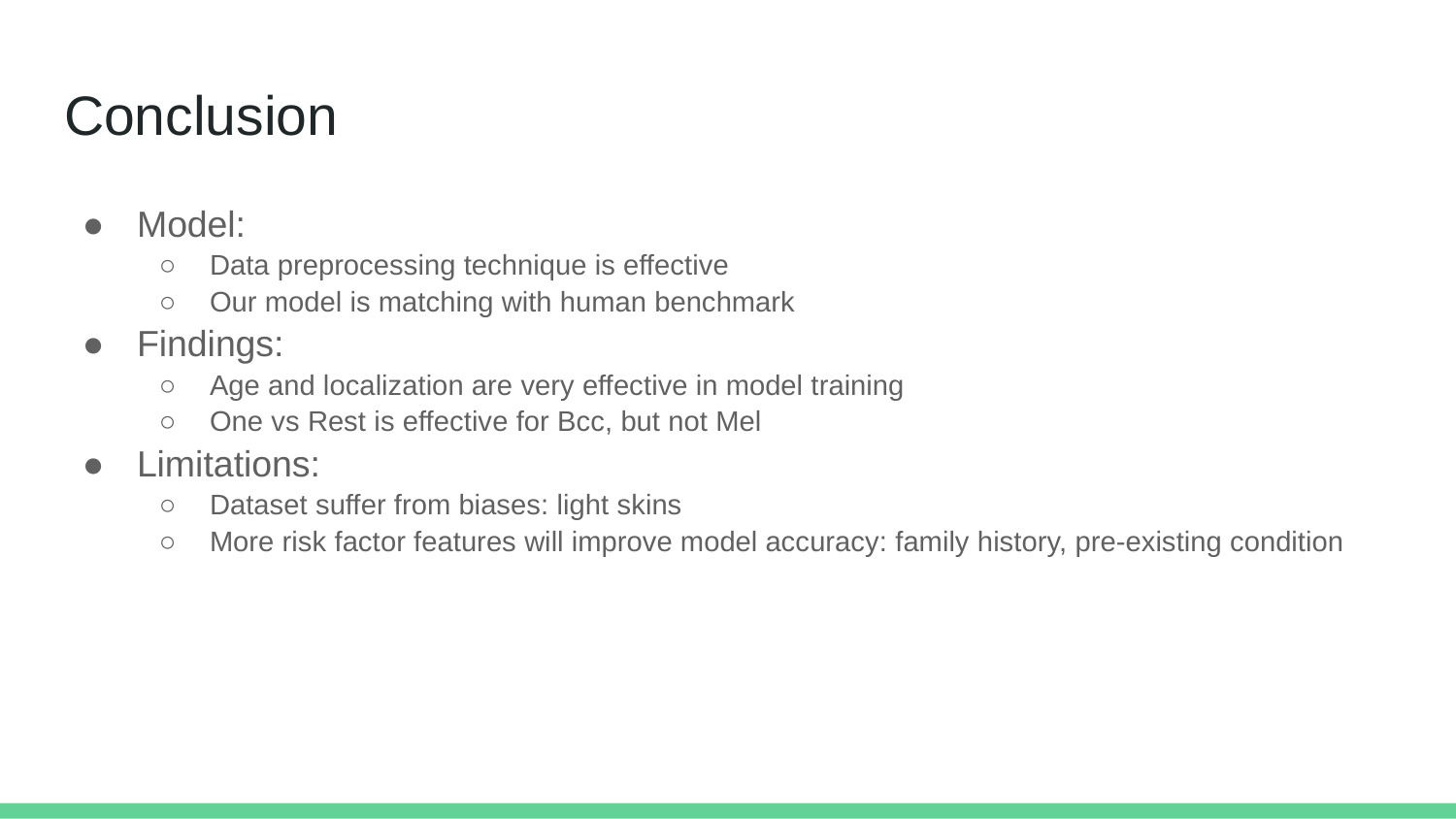

# Conclusion
Model:
Data preprocessing technique is effective
Our model is matching with human benchmark
Findings:
Age and localization are very effective in model training
One vs Rest is effective for Bcc, but not Mel
Limitations:
Dataset suffer from biases: light skins
More risk factor features will improve model accuracy: family history, pre-existing condition